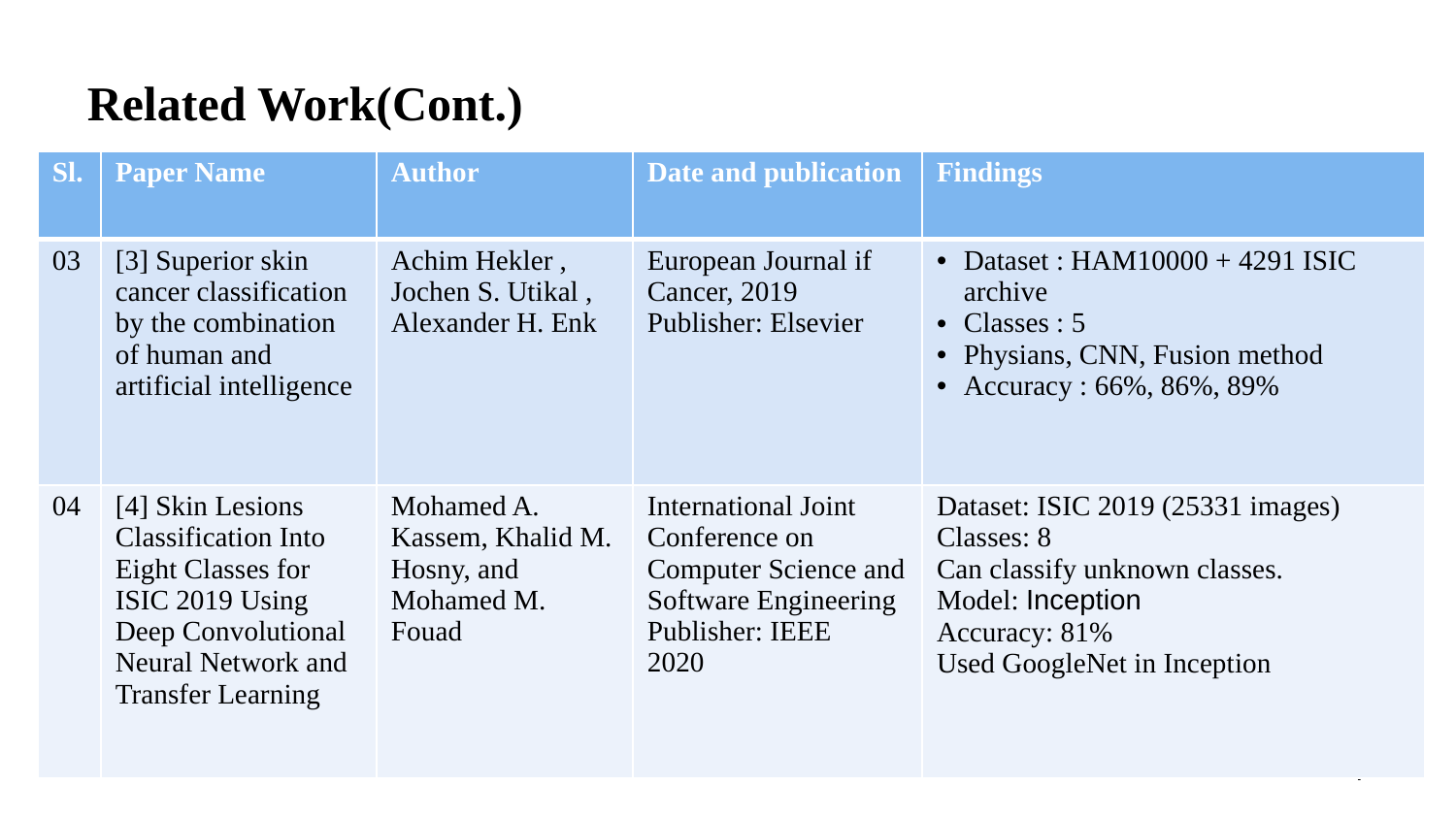

# Related Work(Cont.)
| Sl. | Paper Name | Author | Date and publication | Findings |
| --- | --- | --- | --- | --- |
| 03 | [3] Superior skin cancer classification by the combination of human and artificial intelligence | Achim Hekler , Jochen S. Utikal , Alexander H. Enk | European Journal if Cancer, 2019 Publisher: Elsevier | Dataset : HAM10000 + 4291 ISIC archive Classes : 5 Physians, CNN, Fusion method Accuracy : 66%, 86%, 89% |
| 04 | [4] Skin Lesions Classification Into Eight Classes for ISIC 2019 Using Deep Convolutional Neural Network and Transfer Learning | Mohamed A. Kassem, Khalid M. Hosny, and Mohamed M. Fouad | International Joint Conference on Computer Science and Software Engineering Publisher: IEEE 2020 | Dataset: ISIC 2019 (25331 images) Classes: 8 Can classify unknown classes. Model: Inception Accuracy: 81% Used GoogleNet in Inception |
7